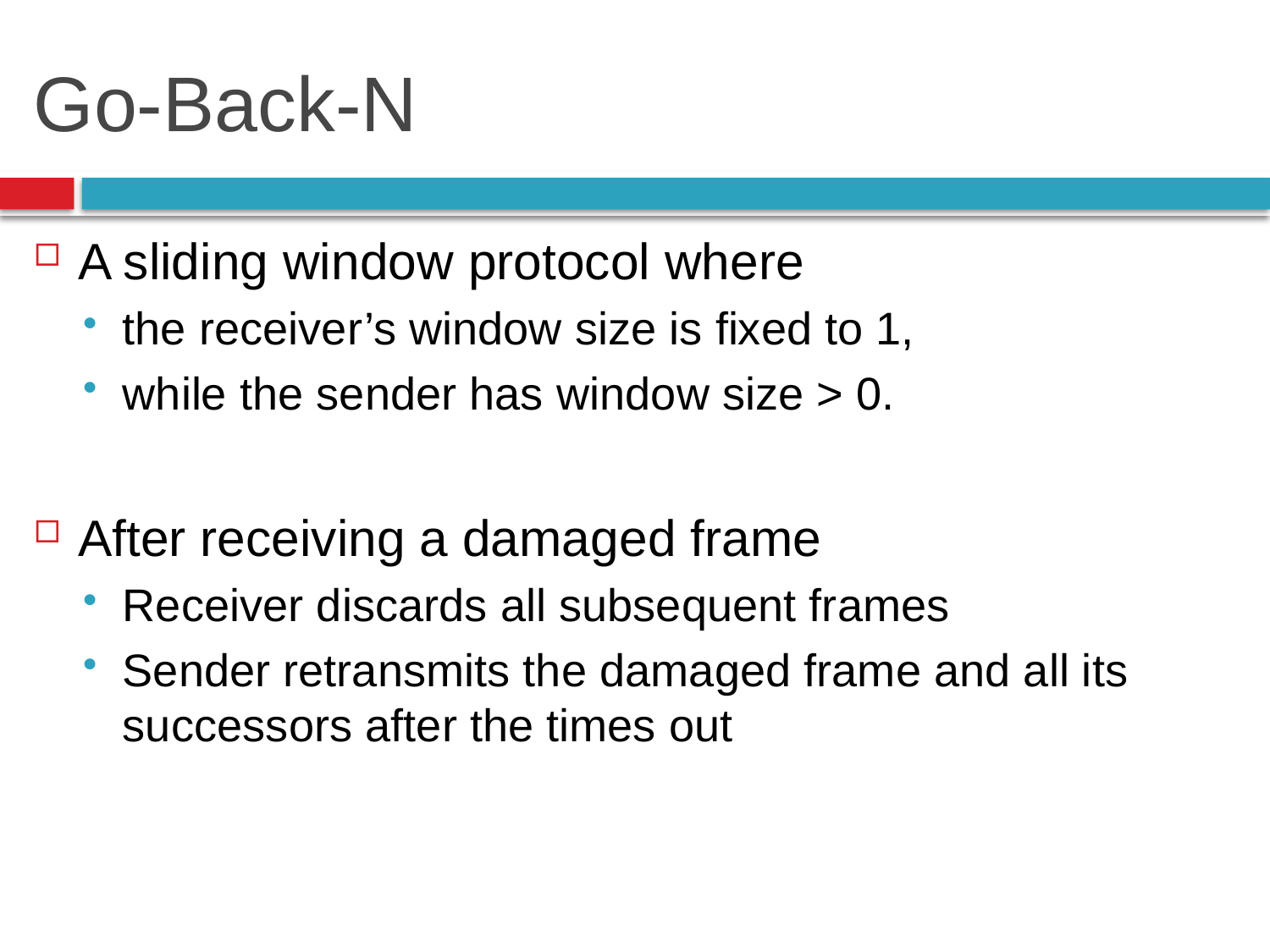

# Go-Back-N
A sliding window protocol where
the receiver’s window size is fixed to 1,
while the sender has window size > 0.

After receiving a damaged frame
Receiver discards all subsequent frames
Sender retransmits the damaged frame and all its successors after the times out